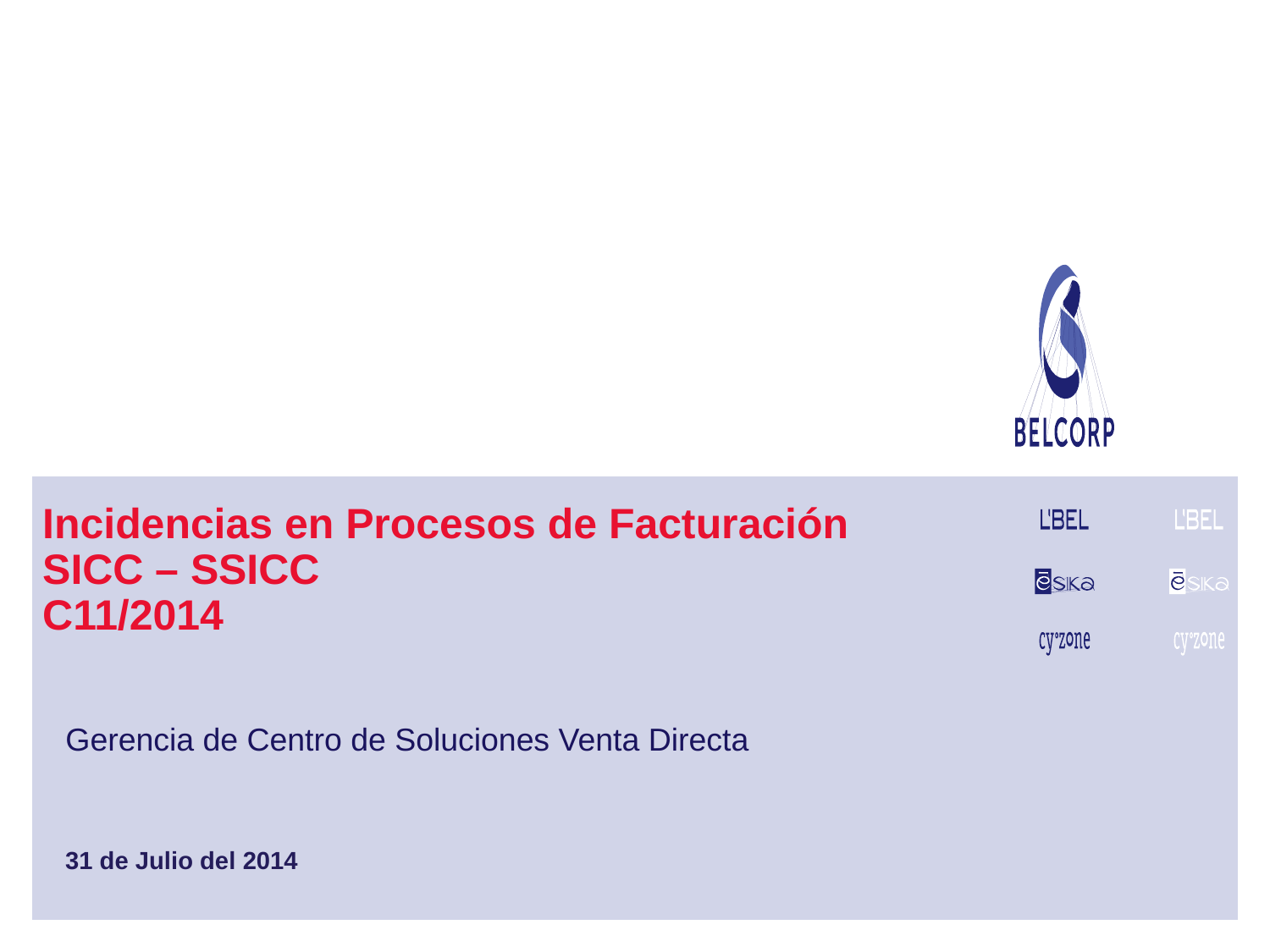

# Incidencias en Procesos de Facturación SICC – SSICC C11/2014

Gerencia de Centro de Soluciones Venta Directa
31 de Julio del 2014